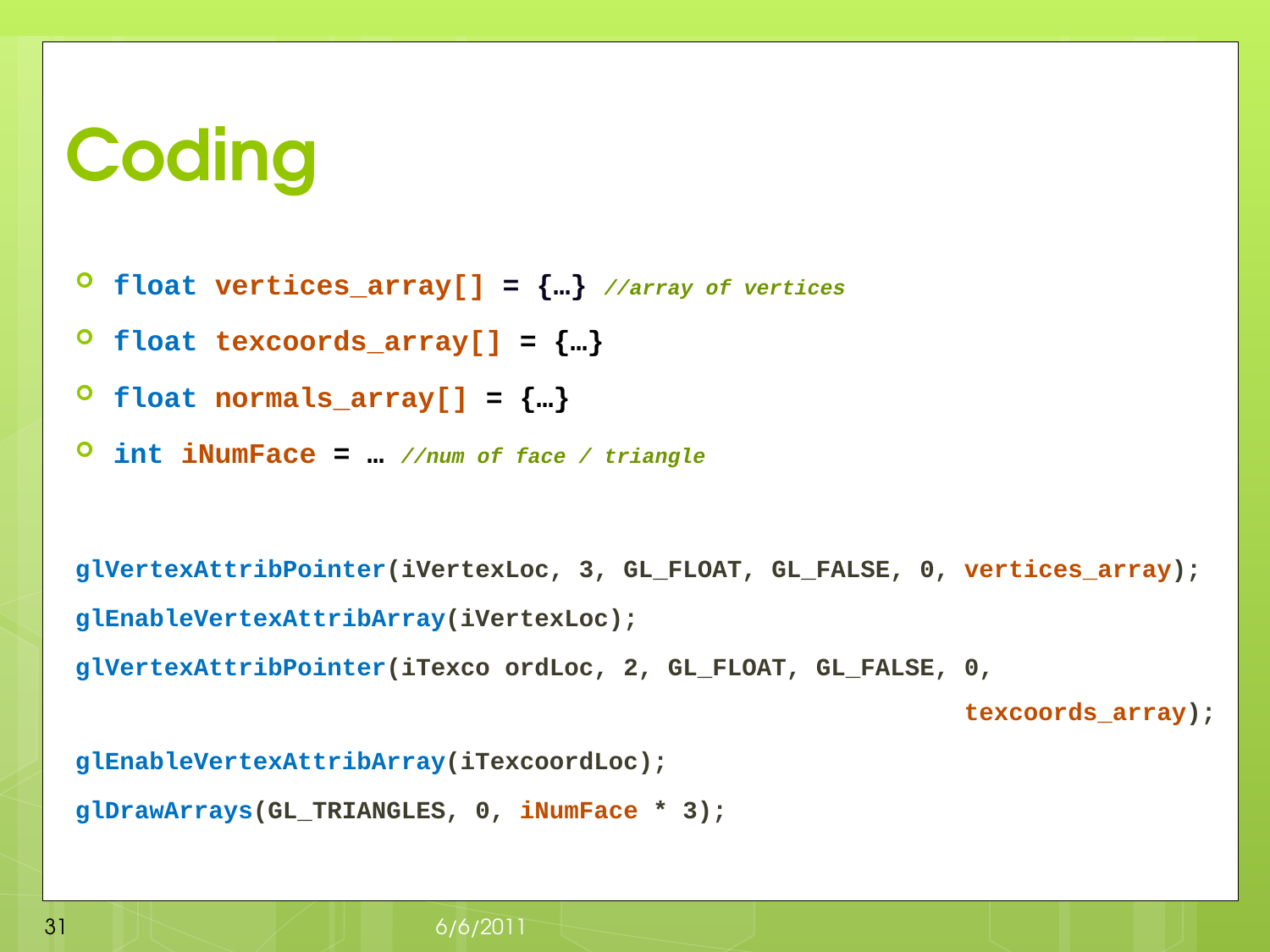

# Coding
float vertices_array[] = {…} //array of vertices
float texcoords_array[] = {…}
float normals_array[] = {…}
int iNumFace = … //num of face / triangle

glVertexAttribPointer(iVertexLoc, 3, GL_FLOAT, GL_FALSE, 0, vertices_array);
glEnableVertexAttribArray(iVertexLoc);
glVertexAttribPointer(iTexco ordLoc, 2, GL_FLOAT, GL_FALSE, 0, 									texcoords_array);
glEnableVertexAttribArray(iTexcoordLoc);
glDrawArrays(GL_TRIANGLES, 0, iNumFace * 3);
31
6/6/2011